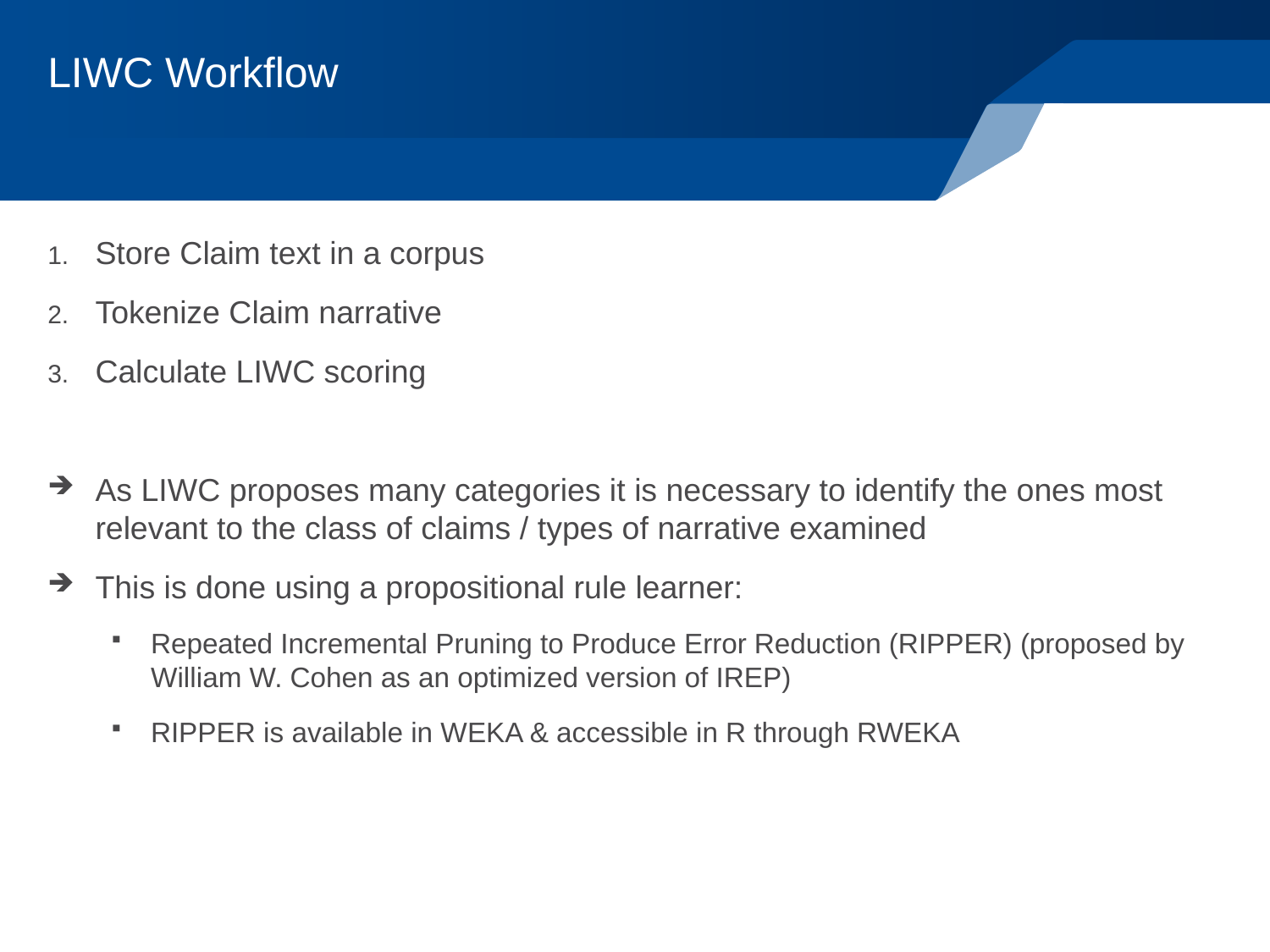

# LIWC Workflow
Store Claim text in a corpus
Tokenize Claim narrative
Calculate LIWC scoring

As LIWC proposes many categories it is necessary to identify the ones most relevant to the class of claims / types of narrative examined
This is done using a propositional rule learner:
Repeated Incremental Pruning to Produce Error Reduction (RIPPER) (proposed by William W. Cohen as an optimized version of IREP)
RIPPER is available in WEKA & accessible in R through RWEKA